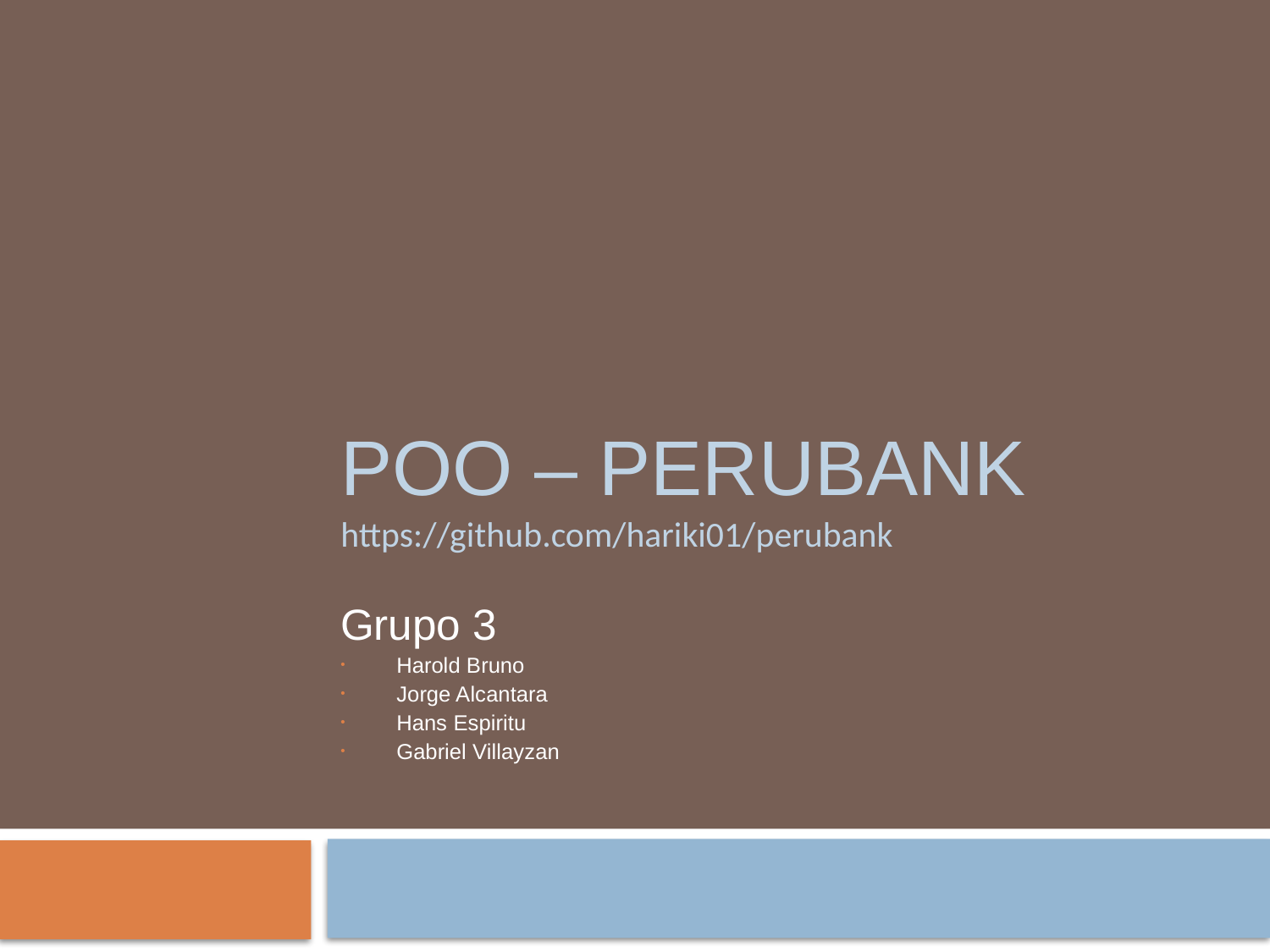

# POO – PeruBank https://github.com/hariki01/perubank
Grupo 3
Harold Bruno
Jorge Alcantara
Hans Espiritu
Gabriel Villayzan